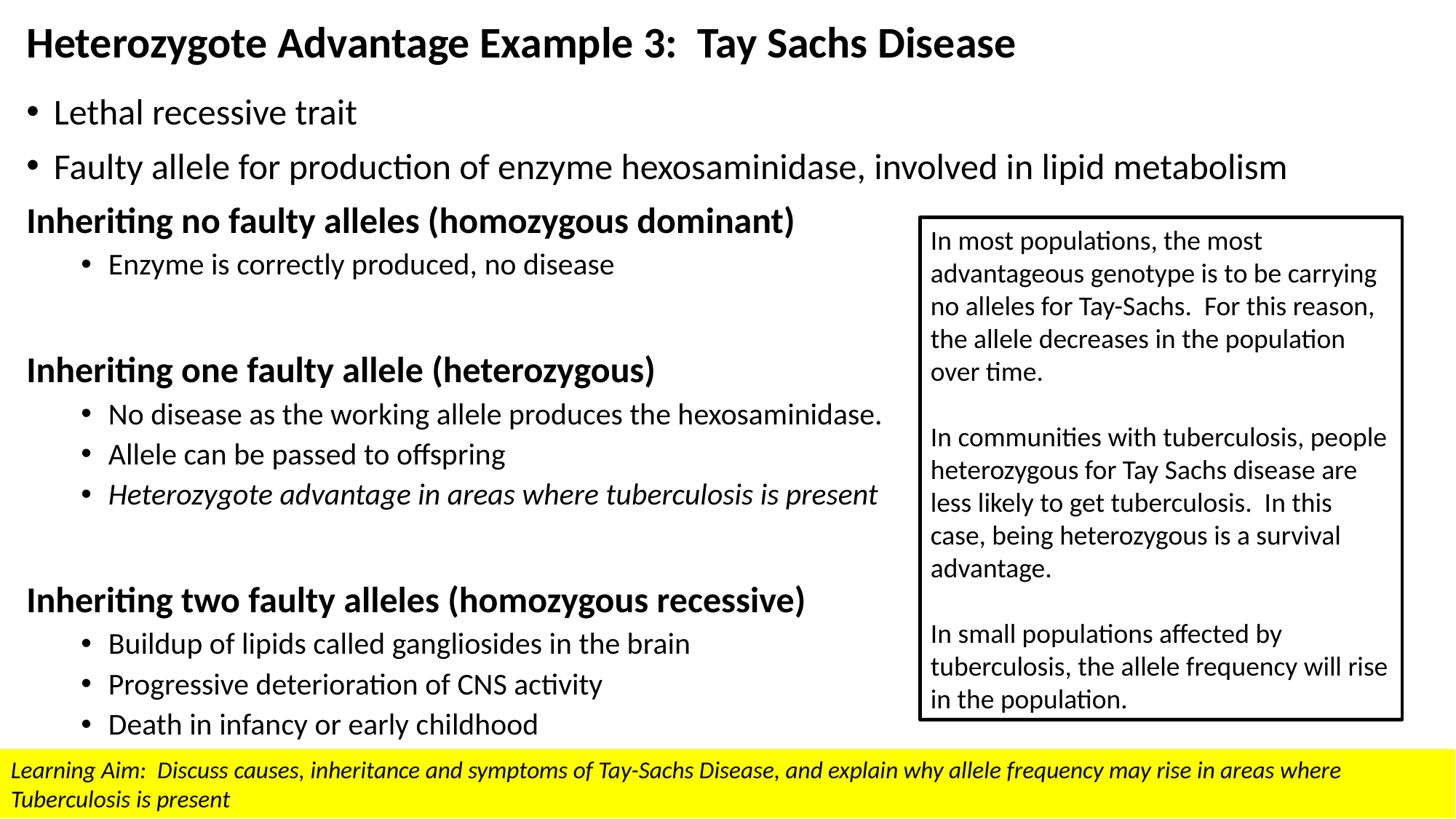

# Heterozygote Advantage Example 3:  Tay Sachs Disease
Lethal recessive trait
Faulty allele for production of enzyme hexosaminidase, involved in lipid metabolism
Inheriting no faulty alleles (homozygous dominant)
Enzyme is correctly produced, no disease

Inheriting one faulty allele (heterozygous)
No disease as the working allele produces the hexosaminidase.
Allele can be passed to offspring
Heterozygote advantage in areas where tuberculosis is present

Inheriting two faulty alleles (homozygous recessive)
Buildup of lipids called gangliosides in the brain
Progressive deterioration of CNS activity
Death in infancy or early childhood

In most populations, the most advantageous genotype is to be carrying no alleles for Tay-Sachs.  For this reason, the allele decreases in the population over time.
In communities with tuberculosis, people heterozygous for Tay Sachs disease are less likely to get tuberculosis.  In this case, being heterozygous is a survival advantage.

In small populations affected by tuberculosis, the allele frequency will rise in the population.
Learning Aim:  Discuss causes, inheritance and symptoms of Tay-Sachs Disease, and explain why allele frequency may rise in areas where Tuberculosis is present